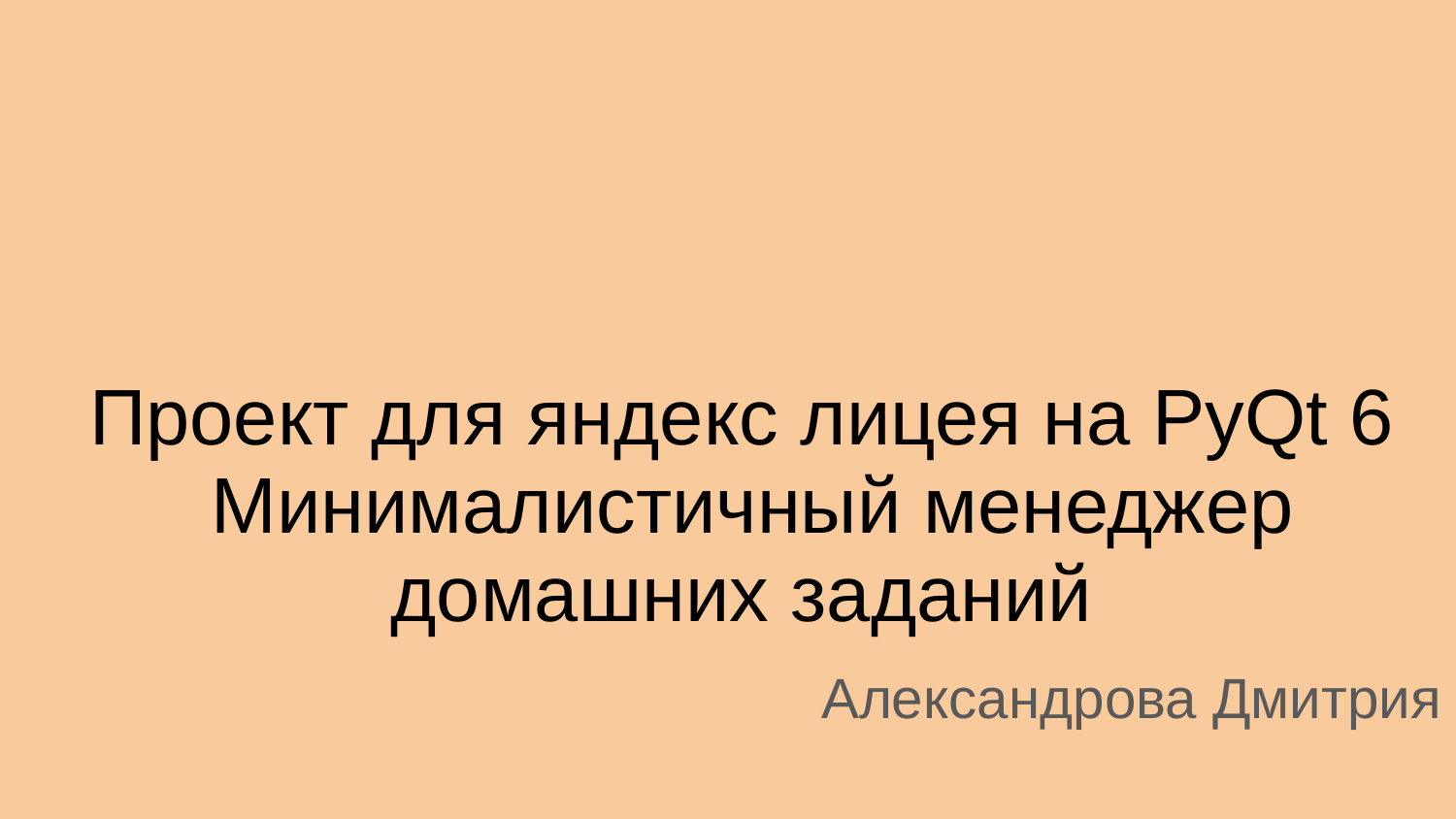

# Проект для яндекс лицея на PyQt 6
 Минималистичный менеджер домашних заданий
Александрова Дмитрия